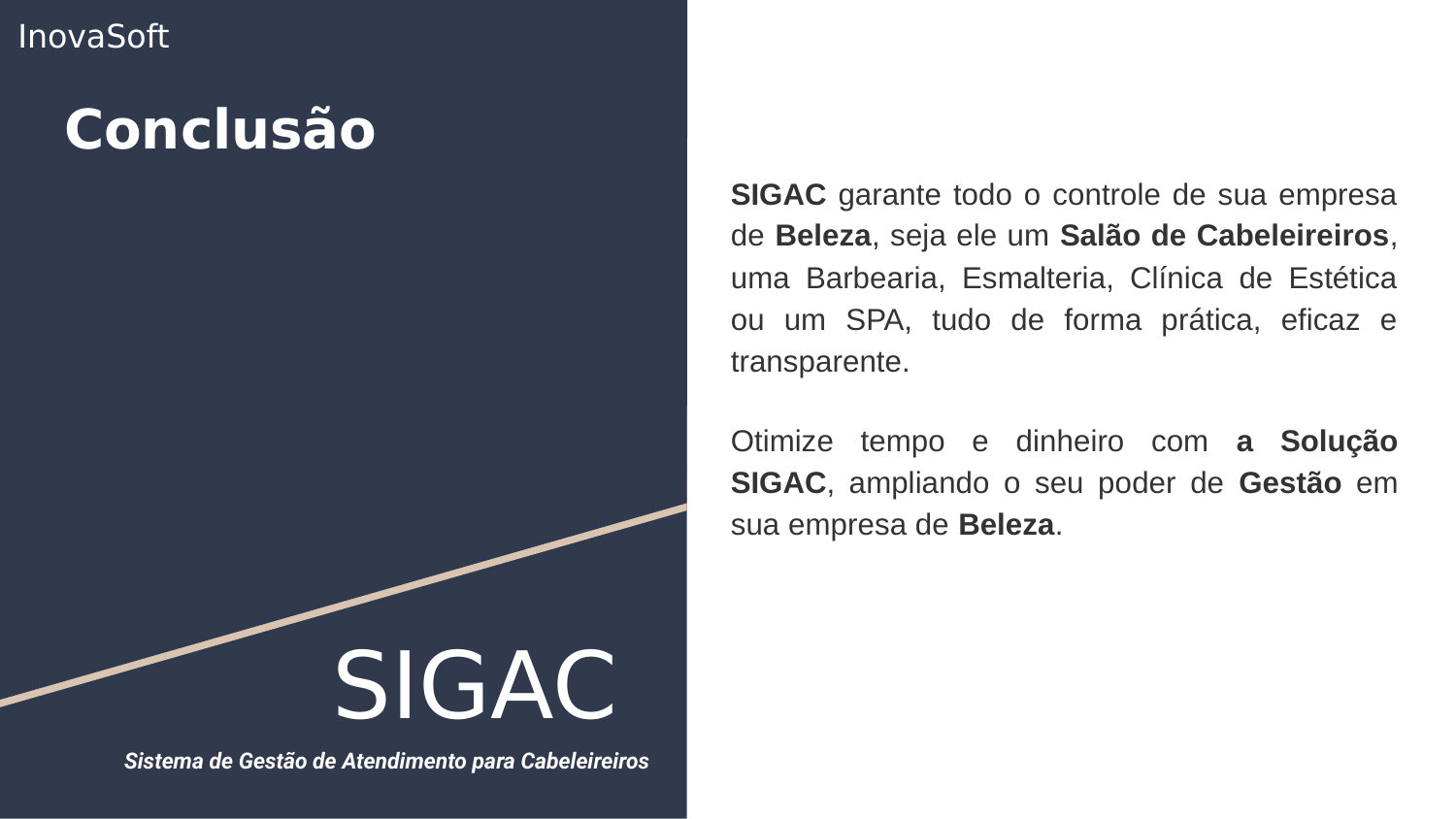

InovaSoft
# Conclusão

SIGAC garante todo o controle de sua empresa de Beleza, seja ele um Salão de Cabeleireiros, uma Barbearia, Esmalteria, Clínica de Estética ou um SPA, tudo de forma prática, eficaz e transparente.
Otimize tempo e dinheiro com a Solução SIGAC, ampliando o seu poder de Gestão em sua empresa de Beleza.

SIGAC
Sistema de Gestão de Atendimento para Cabeleireiros